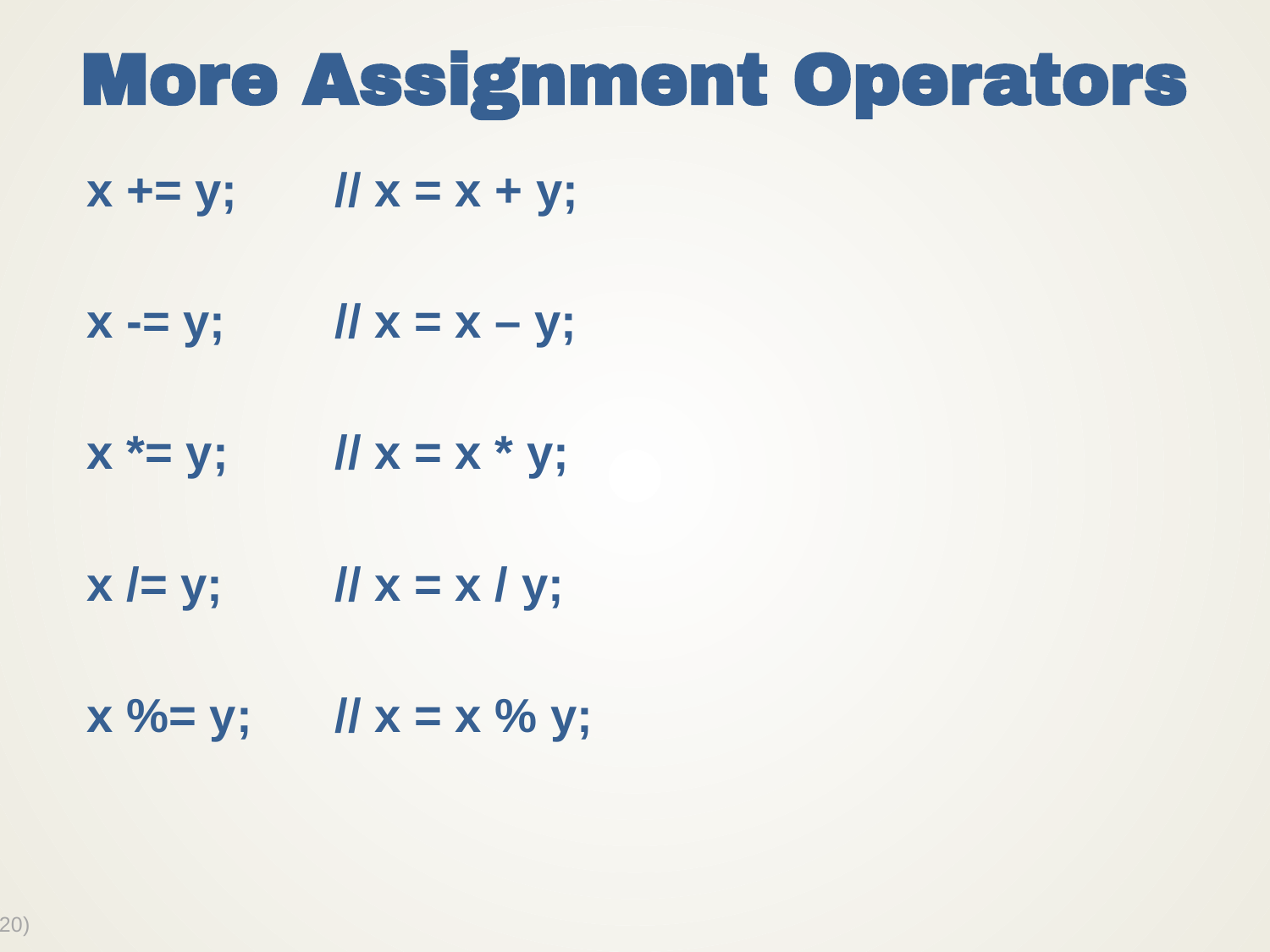

# More Assignment Operators
x += y;	// x = x + y;

x -= y; 	// x = x – y;

x *= y;	// x = x * y;

x /= y;	// x = x / y;

x %= y;	// x = x % y;